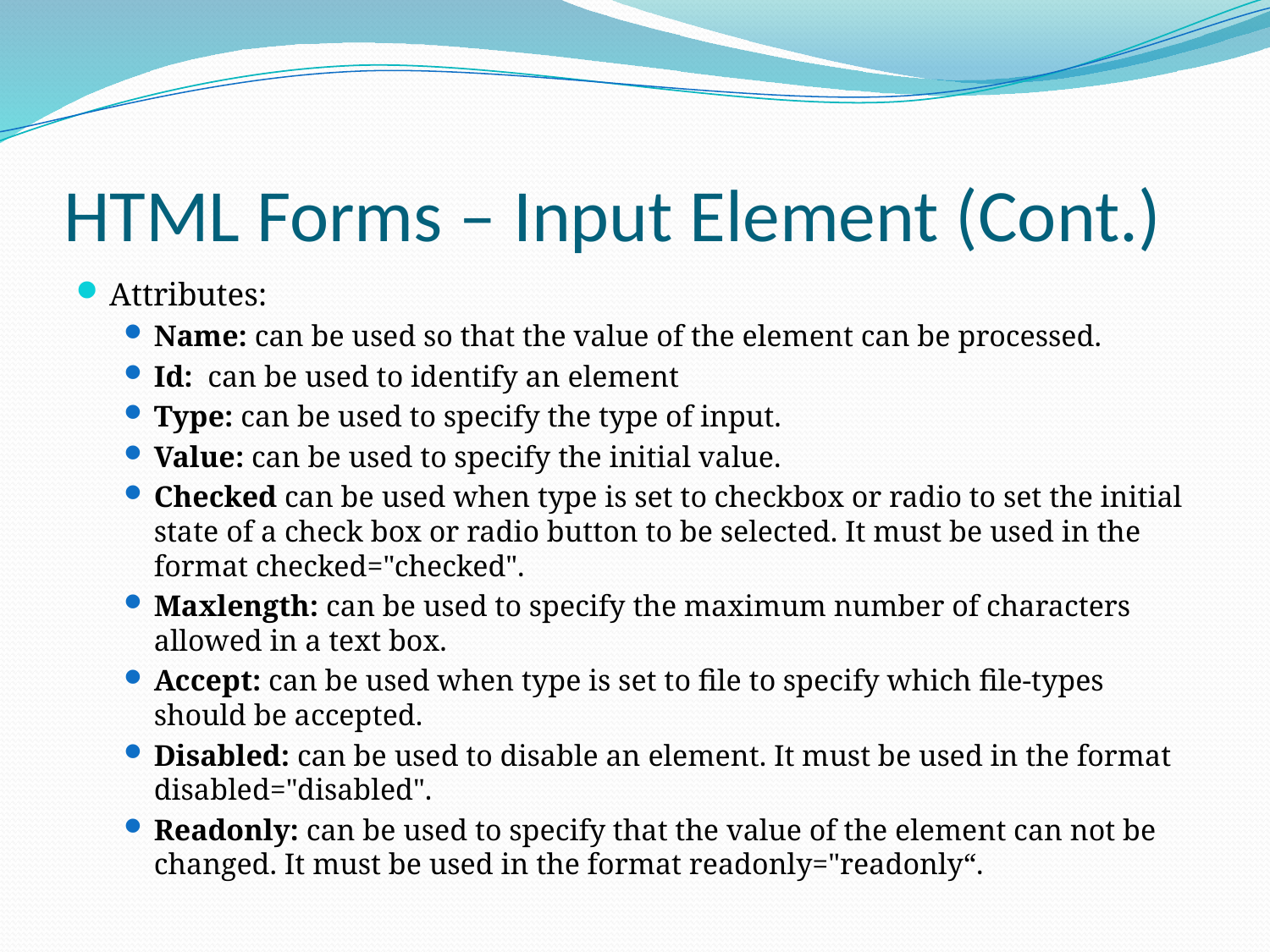

# HTML Forms – Input Element (Cont.)
Attributes:
Name: can be used so that the value of the element can be processed.
Id:  can be used to identify an element
Type: can be used to specify the type of input.
Value: can be used to specify the initial value.
Checked can be used when type is set to checkbox or radio to set the initial state of a check box or radio button to be selected. It must be used in the format checked="checked".
Maxlength: can be used to specify the maximum number of characters allowed in a text box.
Accept: can be used when type is set to file to specify which file-types should be accepted.
Disabled: can be used to disable an element. It must be used in the format disabled="disabled".
Readonly: can be used to specify that the value of the element can not be changed. It must be used in the format readonly="readonly“.